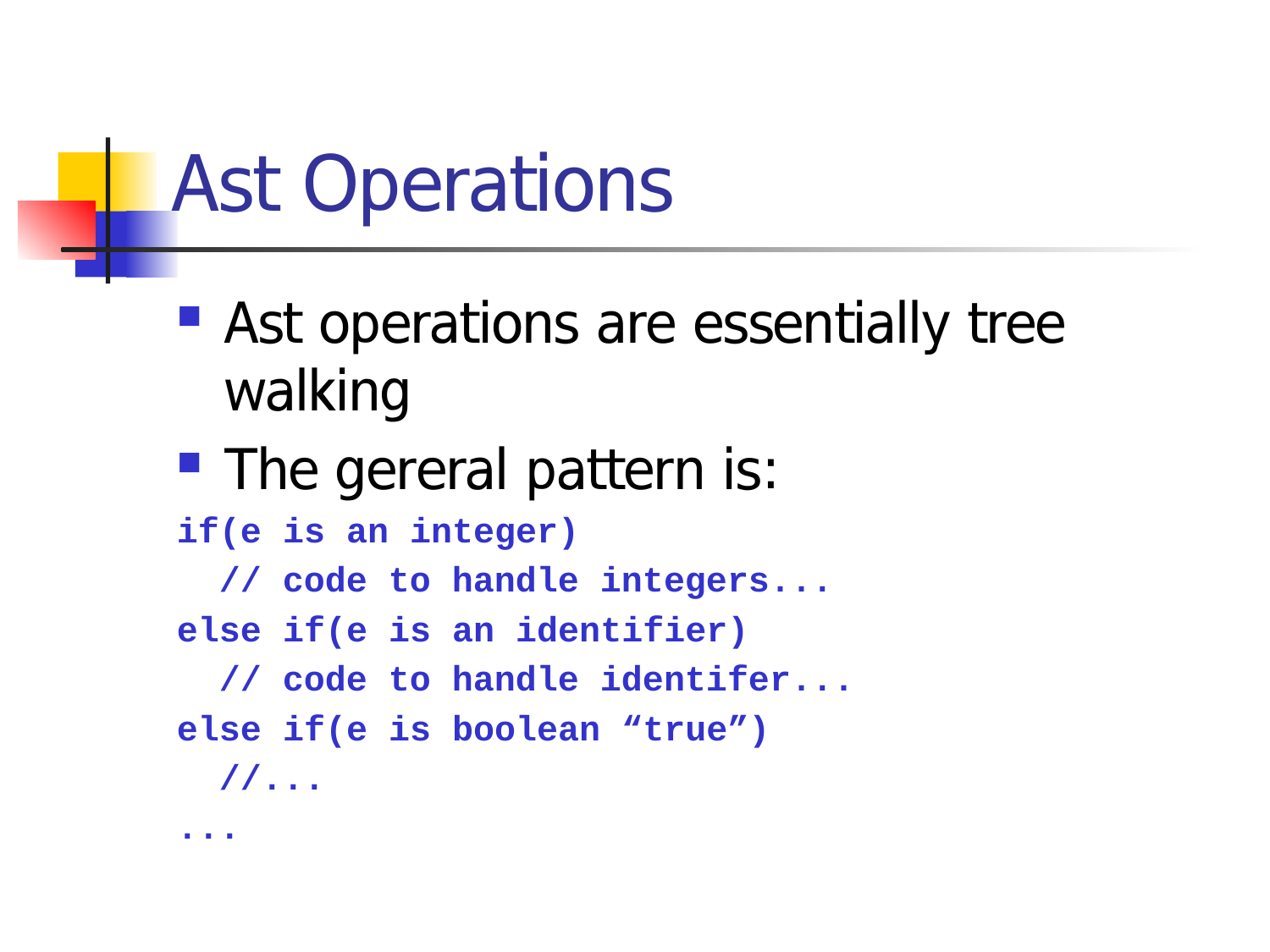

# Ast Operations
Ast operations are essentially tree walking
The gereral pattern is:
if(e is an integer)
  // code to handle integers...
else if(e is an identifier)
  // code to handle identifer...
else if(e is boolean “true”)
  //...
...